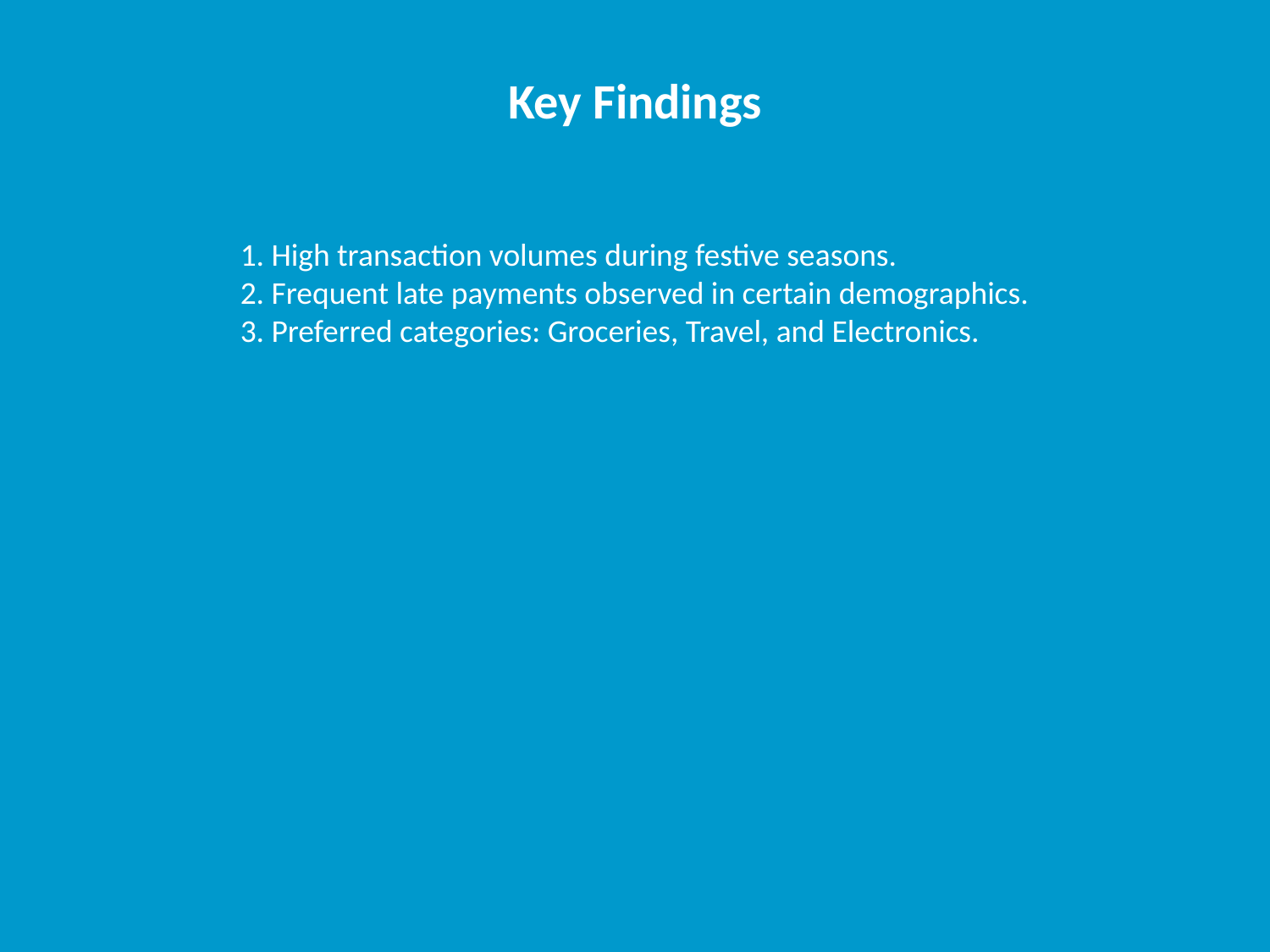

#
Key Findings

1. High transaction volumes during festive seasons.
2. Frequent late payments observed in certain demographics.
3. Preferred categories: Groceries, Travel, and Electronics.